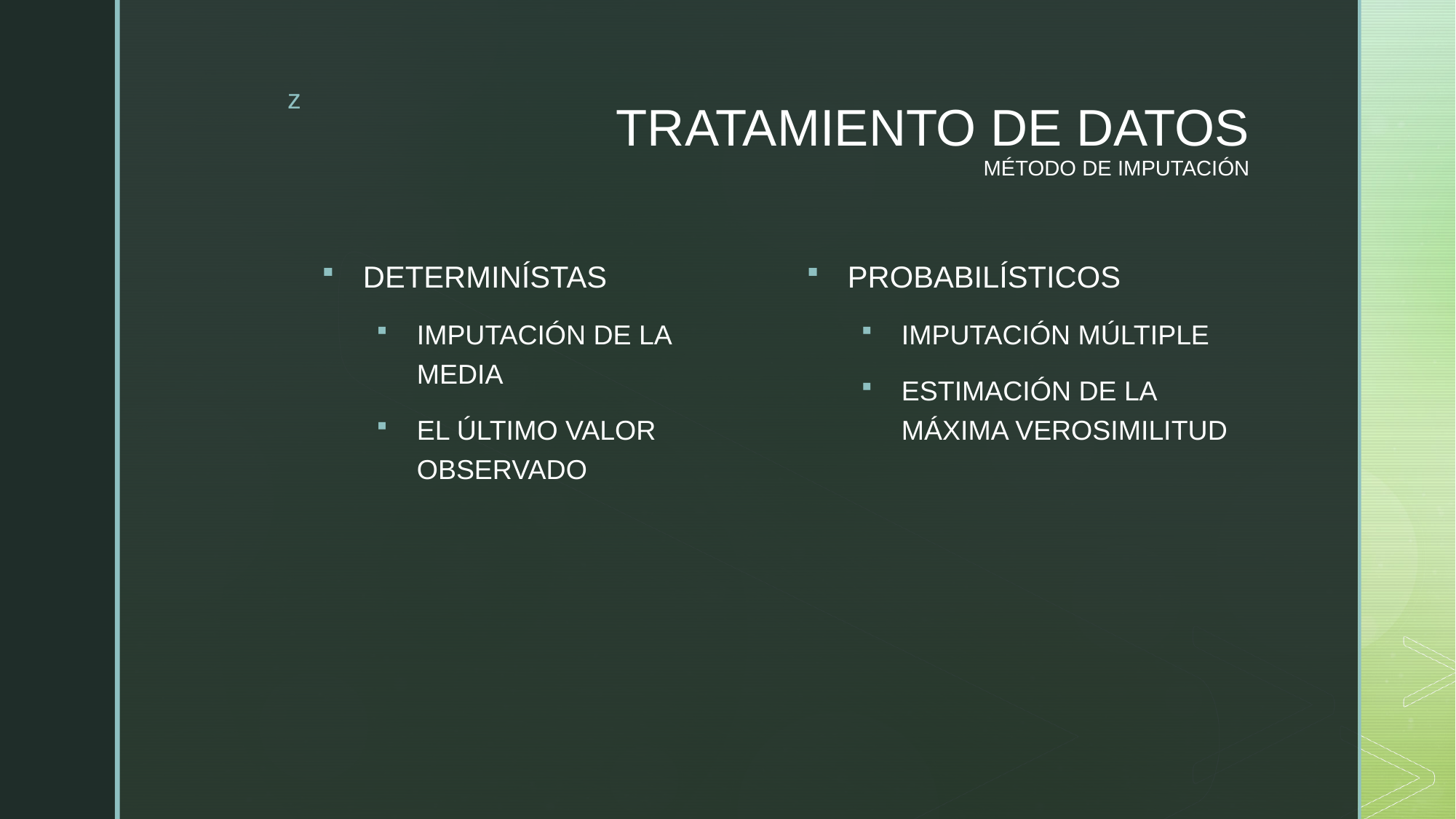

# TRATAMIENTO DE DATOS MÉTODO DE IMPUTACIÓN
PROBABILÍSTICOS
IMPUTACIÓN MÚLTIPLE
ESTIMACIÓN DE LA MÁXIMA VEROSIMILITUD
DETERMINÍSTAS
IMPUTACIÓN DE LA MEDIA
EL ÚLTIMO VALOR OBSERVADO